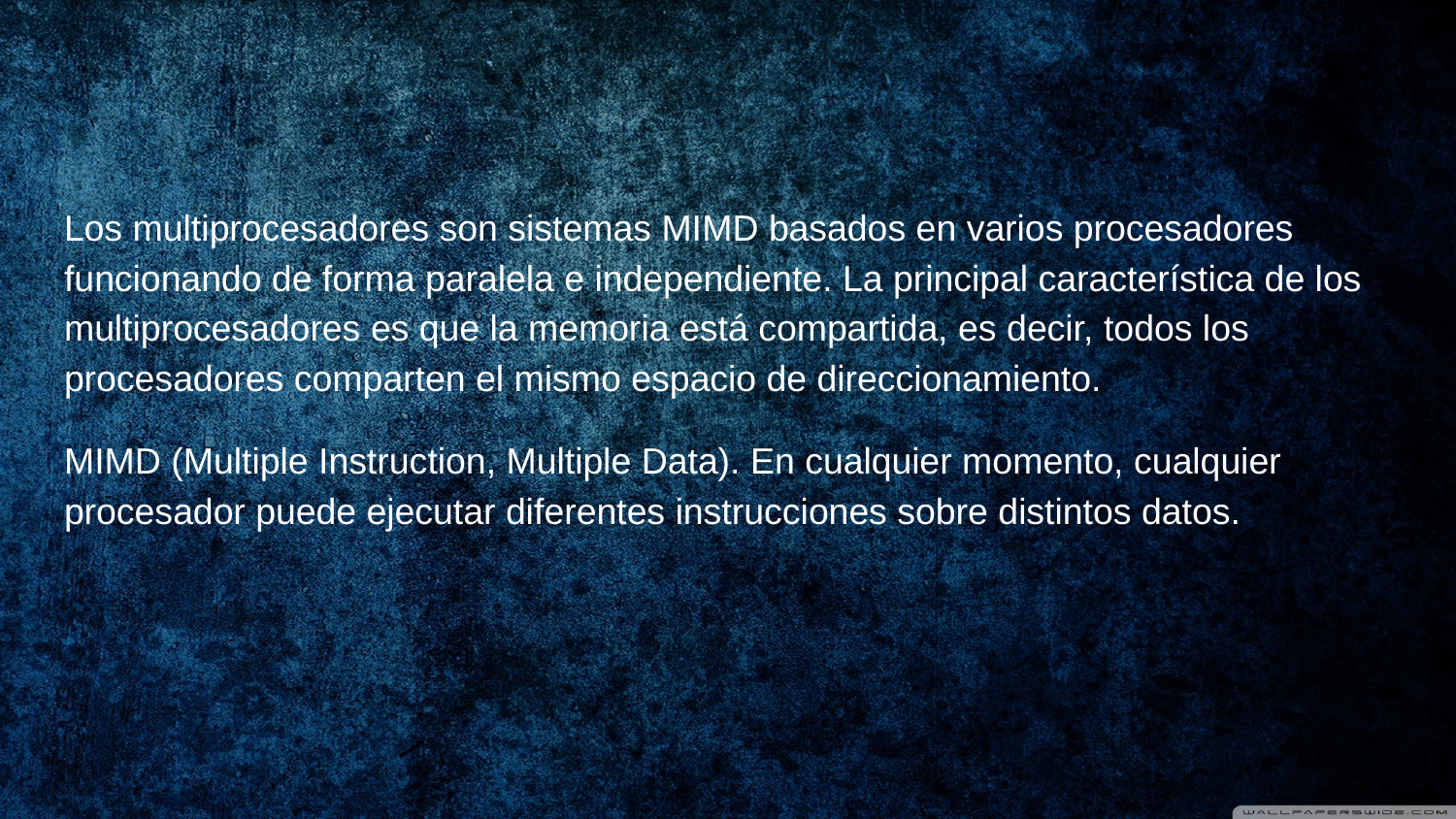

#
Los multiprocesadores son sistemas MIMD basados en varios procesadores funcionando de forma paralela e independiente. La principal característica de los multiprocesadores es que la memoria está compartida, es decir, todos los procesadores comparten el mismo espacio de direccionamiento.
MIMD (Multiple Instruction, Multiple Data). En cualquier momento, cualquier procesador puede ejecutar diferentes instrucciones sobre distintos datos.